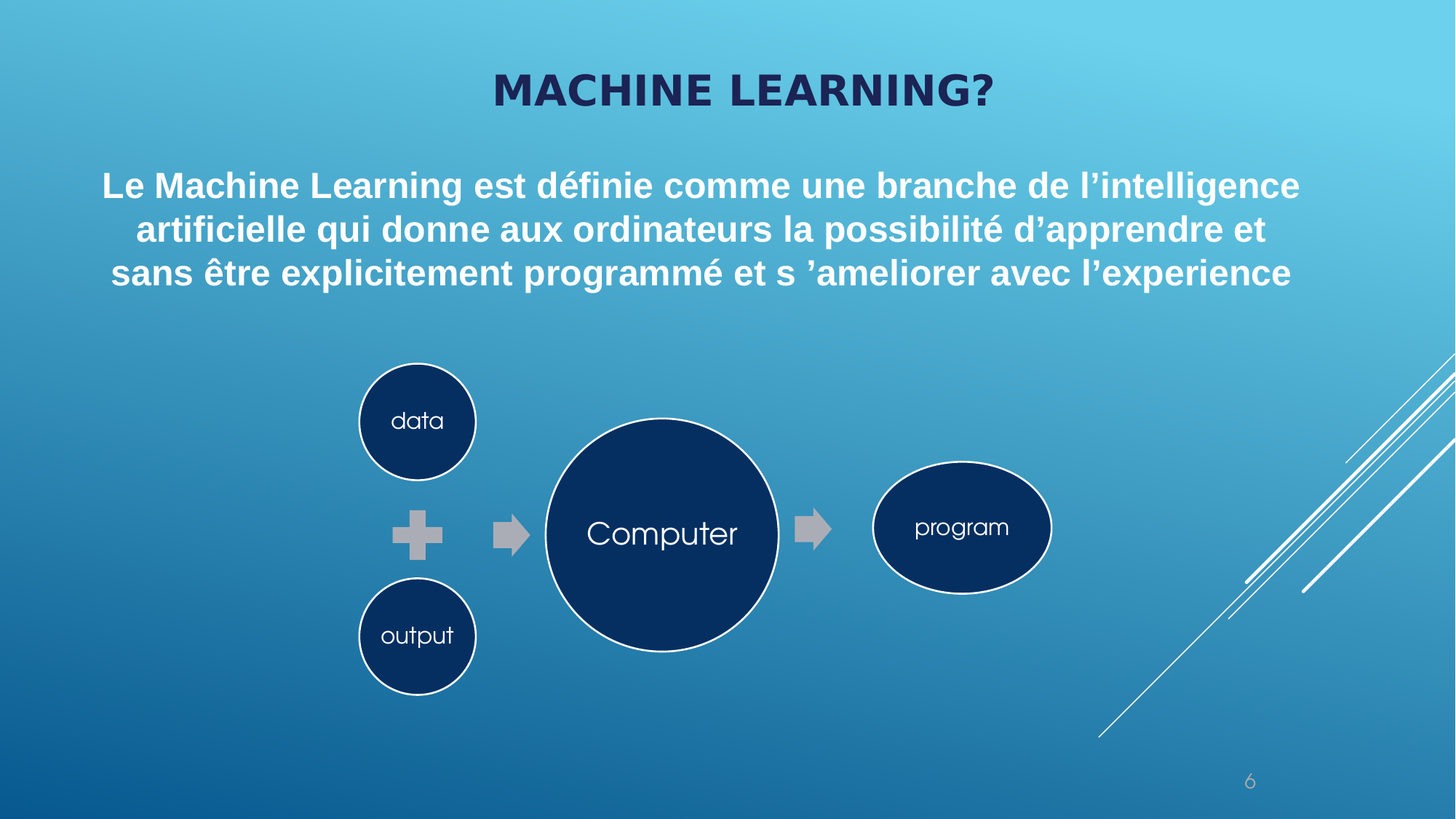

# Machine Learning?
Le Machine Learning est définie comme une branche de l’intelligence artificielle qui donne aux ordinateurs la possibilité d’apprendre et sans être explicitement programmé et s ’ameliorer avec l’experience
data
Computer
program

output
6